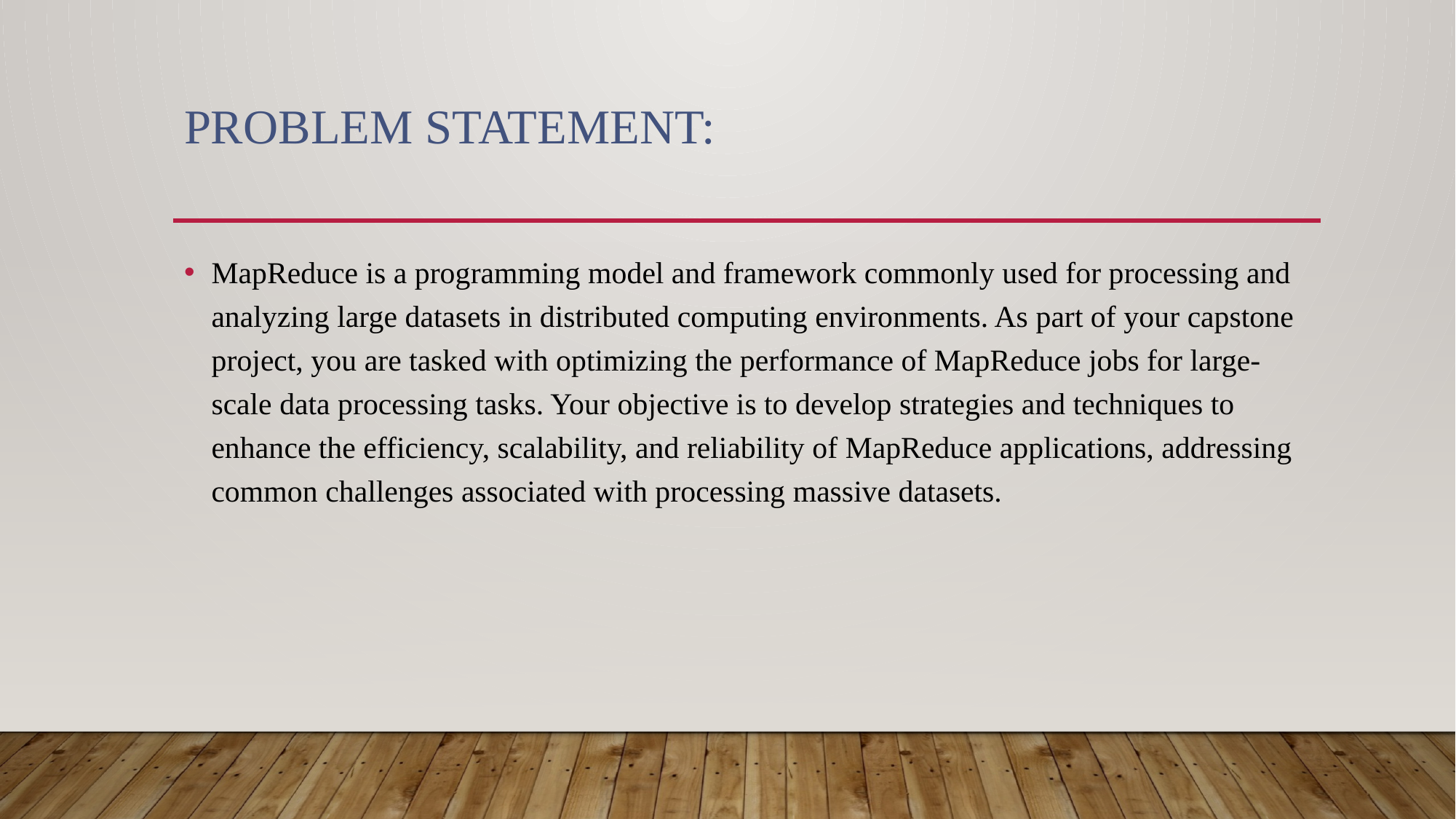

# PROBLEM STATEMENT:
MapReduce is a programming model and framework commonly used for processing and analyzing large datasets in distributed computing environments. As part of your capstone project, you are tasked with optimizing the performance of MapReduce jobs for large-scale data processing tasks. Your objective is to develop strategies and techniques to enhance the efficiency, scalability, and reliability of MapReduce applications, addressing common challenges associated with processing massive datasets.